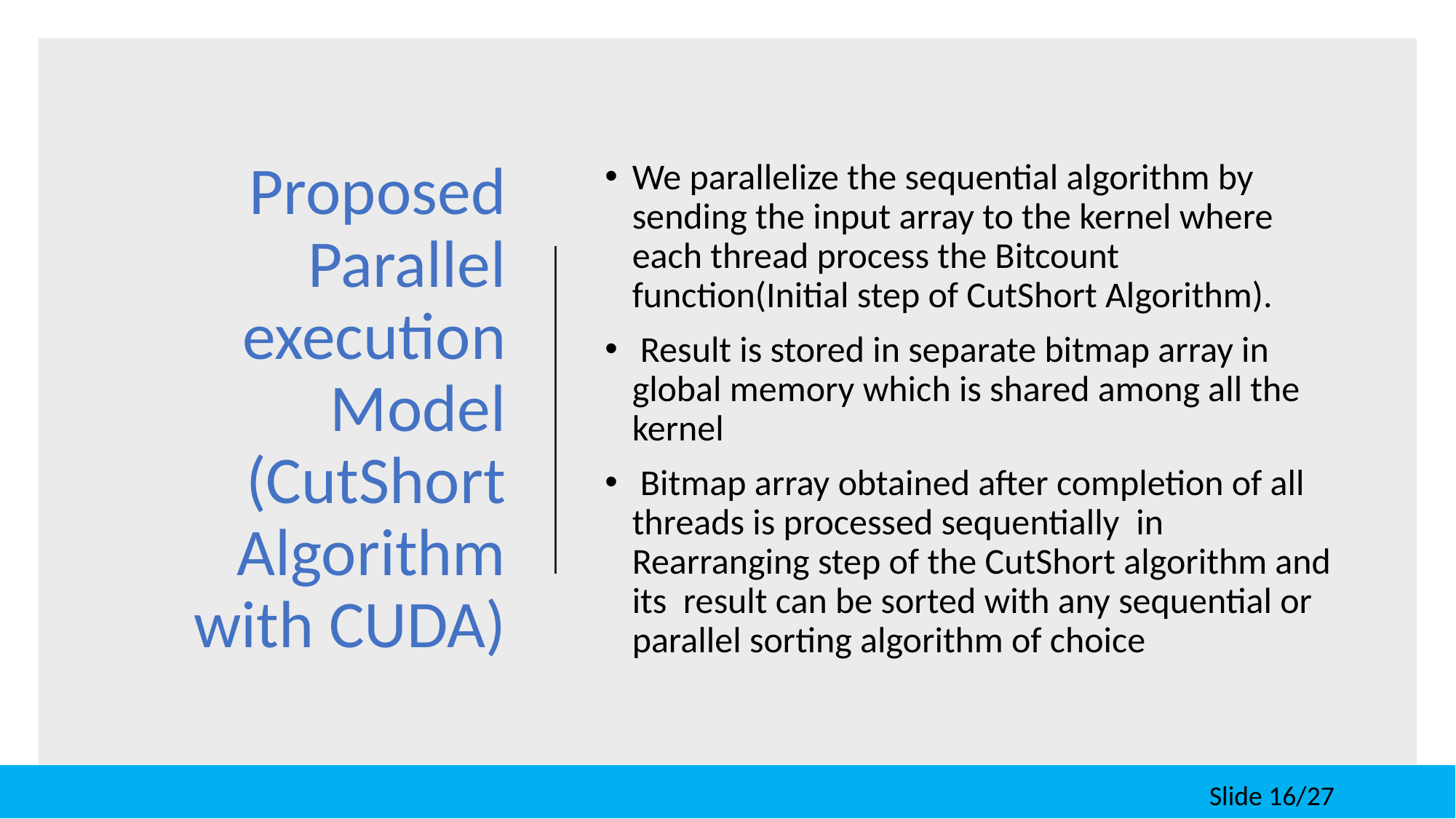

# Proposed Parallel execution Model (CutShort Algorithm with CUDA)
We parallelize the sequential algorithm by sending the input array to the kernel where each thread process the Bitcount function(Initial step of CutShort Algorithm).
 Result is stored in separate bitmap array in global memory which is shared among all the kernel
 Bitmap array obtained after completion of all threads is processed sequentially  in Rearranging step of the CutShort algorithm and its  result can be sorted with any sequential or parallel sorting algorithm of choice

 Slide 16/27